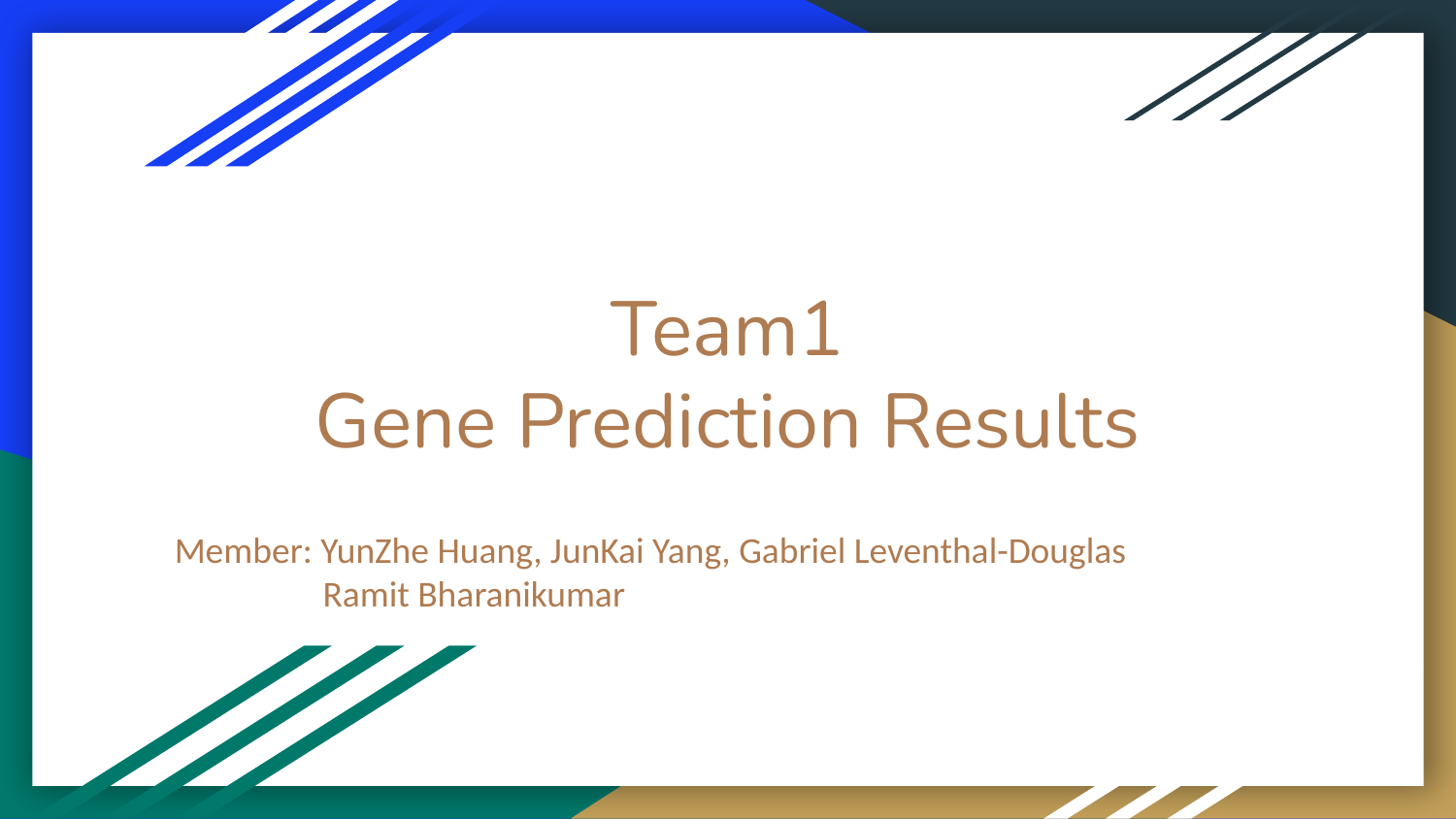

# Team1
Gene Prediction Results
Member: YunZhe Huang, JunKai Yang, Gabriel Leventhal-Douglas
                  Ramit Bharanikumar